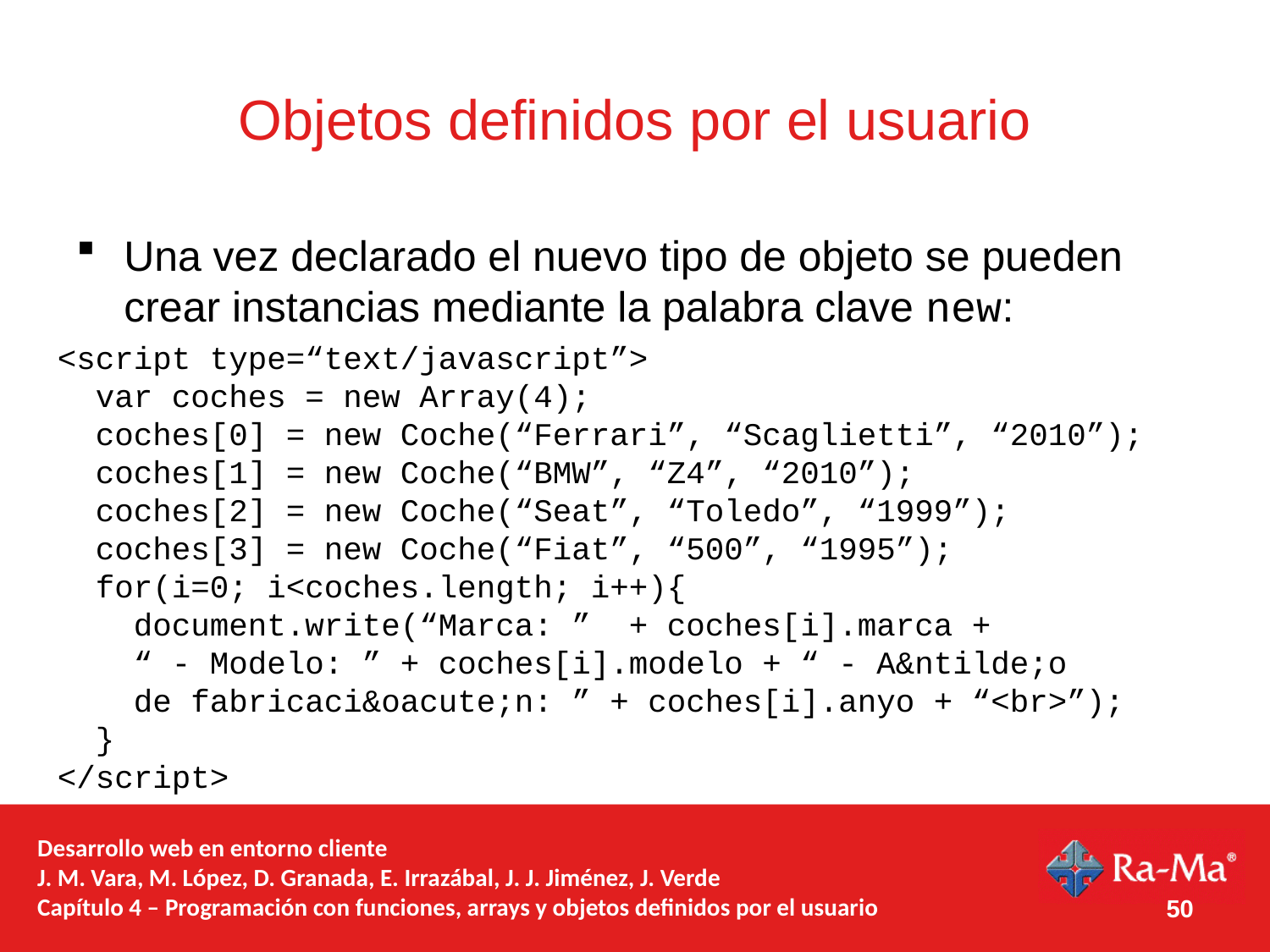

# Objetos definidos por el usuario
Una vez declarado el nuevo tipo de objeto se pueden crear instancias mediante la palabra clave new:
<script type=“text/javascript”>
  var coches = new Array(4);
  coches[0] = new Coche(“Ferrari”, “Scaglietti”, “2010”);
  coches[1] = new Coche(“BMW”, “Z4”, “2010”);
  coches[2] = new Coche(“Seat”, “Toledo”, “1999”);
  coches[3] = new Coche(“Fiat”, “500”, “1995”);
  for(i=0; i<coches.length; i++){
    document.write(“Marca: ”  + coches[i].marca +
    “ - Modelo: ” + coches[i].modelo + “ - A&ntilde;o
    de fabricaci&oacute;n: ” + coches[i].anyo + “<br>”);
  }
</script>
Desarrollo web en entorno cliente
J. M. Vara, M. López, D. Granada, E. Irrazábal, J. J. Jiménez, J. Verde
Capítulo 4 – Programación con funciones, arrays y objetos definidos por el usuario
50